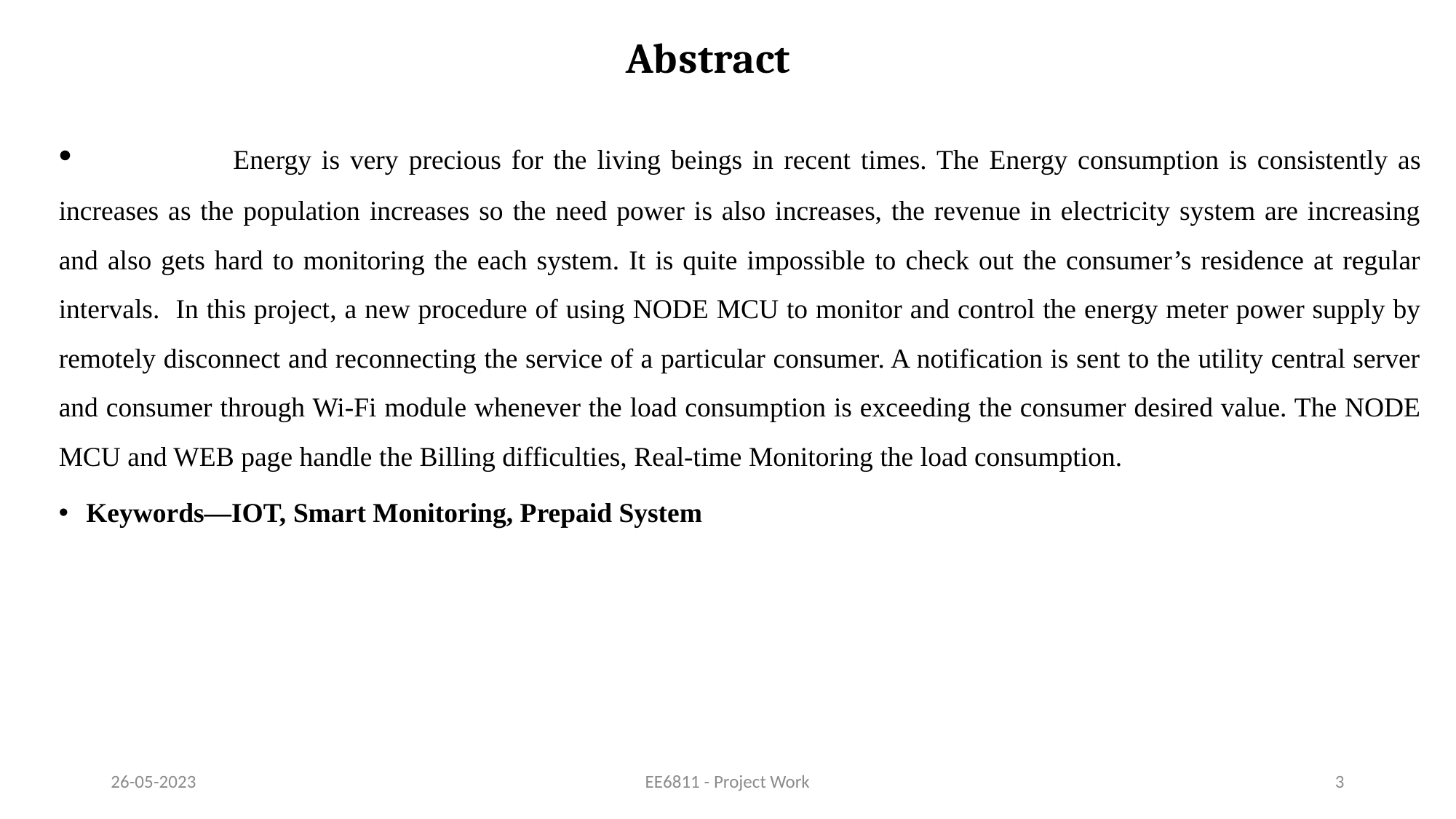

Abstract
             Energy is very precious for the living beings in recent times. The Energy consumption is consistently as increases as the population increases so the need power is also increases, the revenue in electricity system are increasing and also gets hard to monitoring the each system. It is quite impossible to check out the consumer’s residence at regular intervals.  In this project, a new procedure of using NODE MCU to monitor and control the energy meter power supply by remotely disconnect and reconnecting the service of a particular consumer. A notification is sent to the utility central server and consumer through Wi-Fi module whenever the load consumption is exceeding the consumer desired value. The NODE MCU and WEB page handle the Billing difficulties, Real-time Monitoring the load consumption.
Keywords—IOT, Smart Monitoring, Prepaid System

26-05-2023
EE6811 - Project Work
3